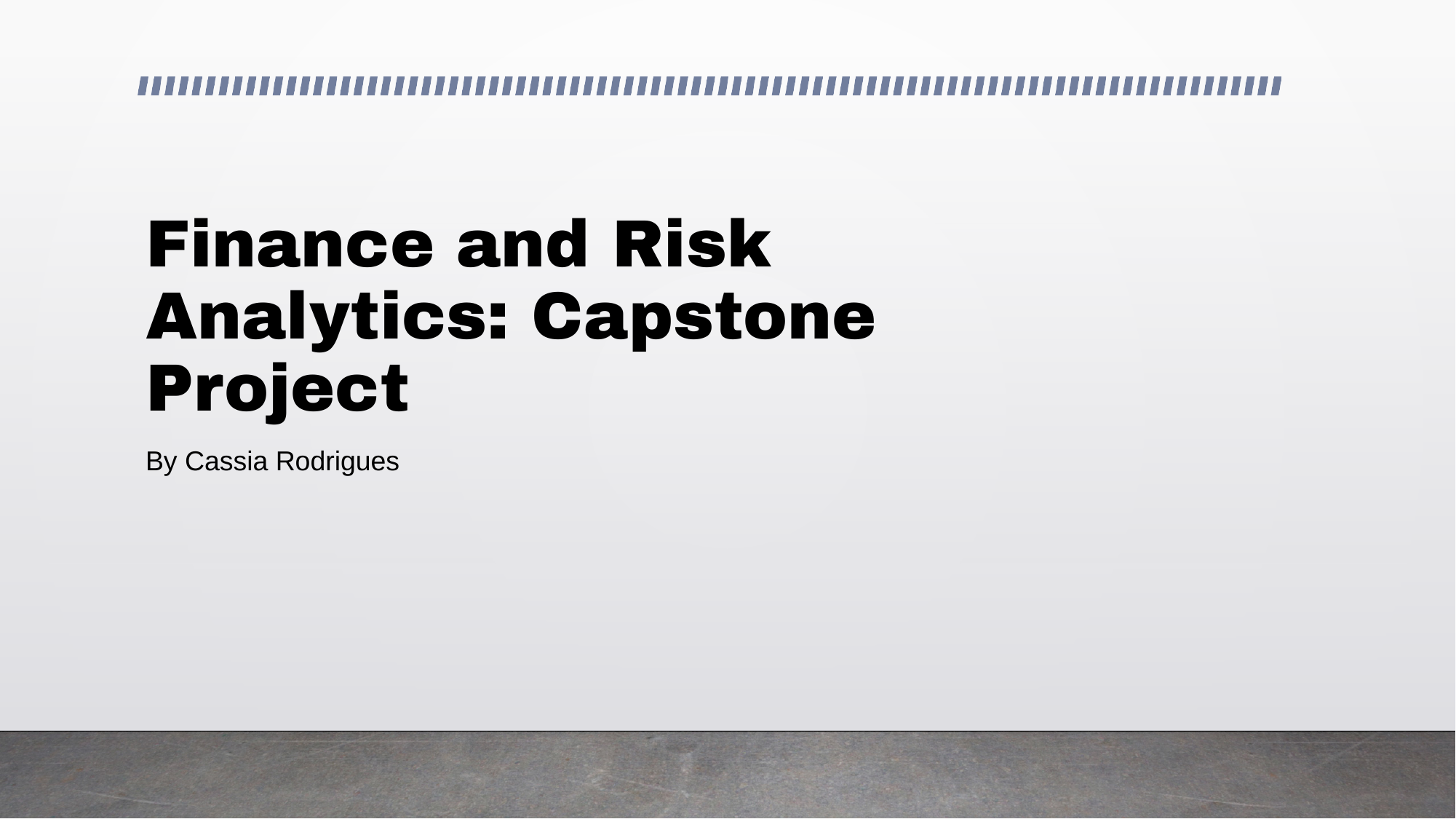

# Finance and Risk Analytics: Capstone Project
By Cassia Rodrigues